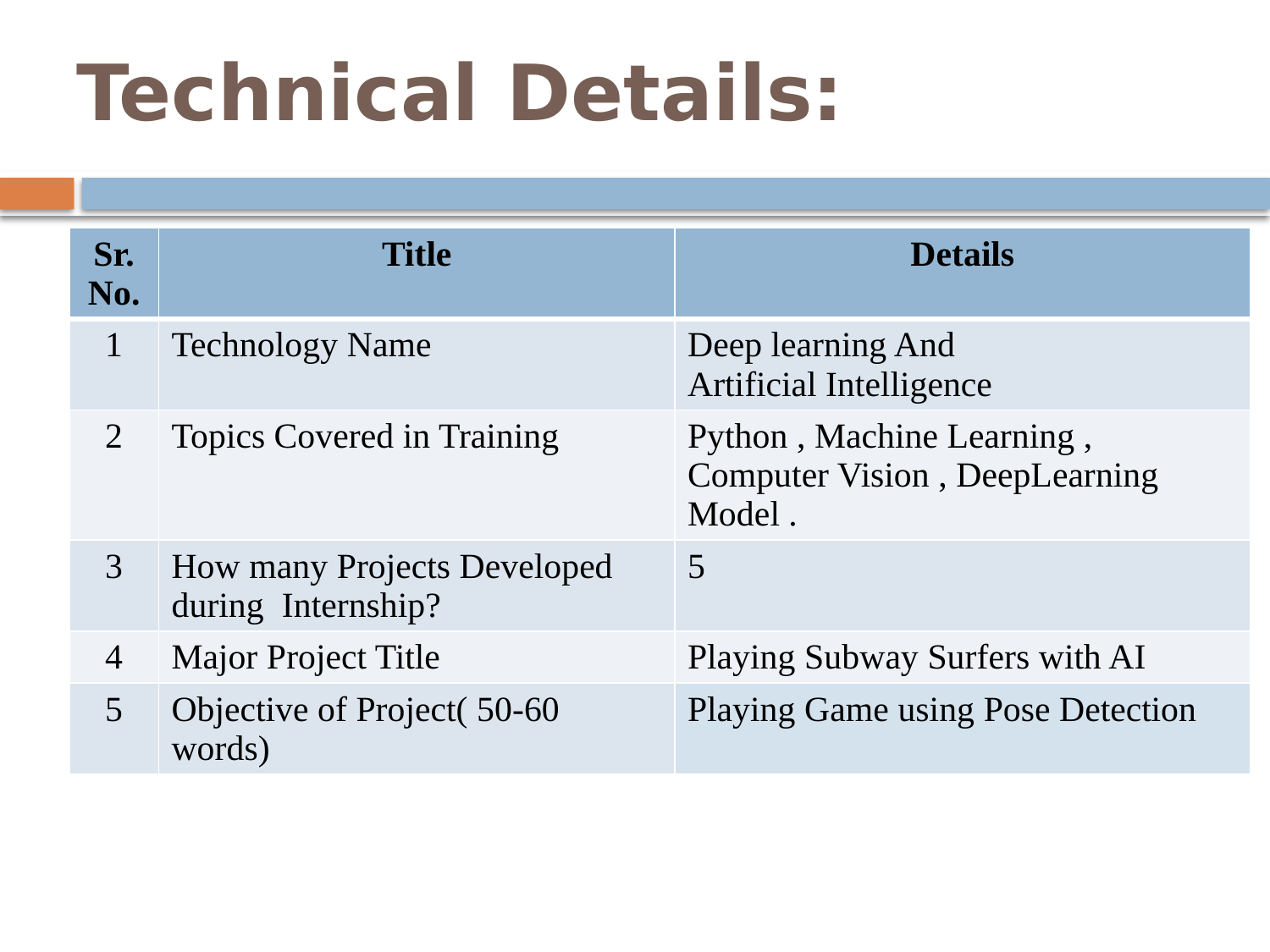

# Technical Details:
| Sr. No. | Title | Details |
| --- | --- | --- |
| 1 | Technology Name | Deep learning And Artificial Intelligence |
| 2 | Topics Covered in Training | Python , Machine Learning , Computer Vision , DeepLearning Model . |
| 3 | How many Projects Developed during Internship? | 5 |
| 4 | Major Project Title | Playing Subway Surfers with AI |
| 5 | Objective of Project( 50-60 words) | Playing Game using Pose Detection |